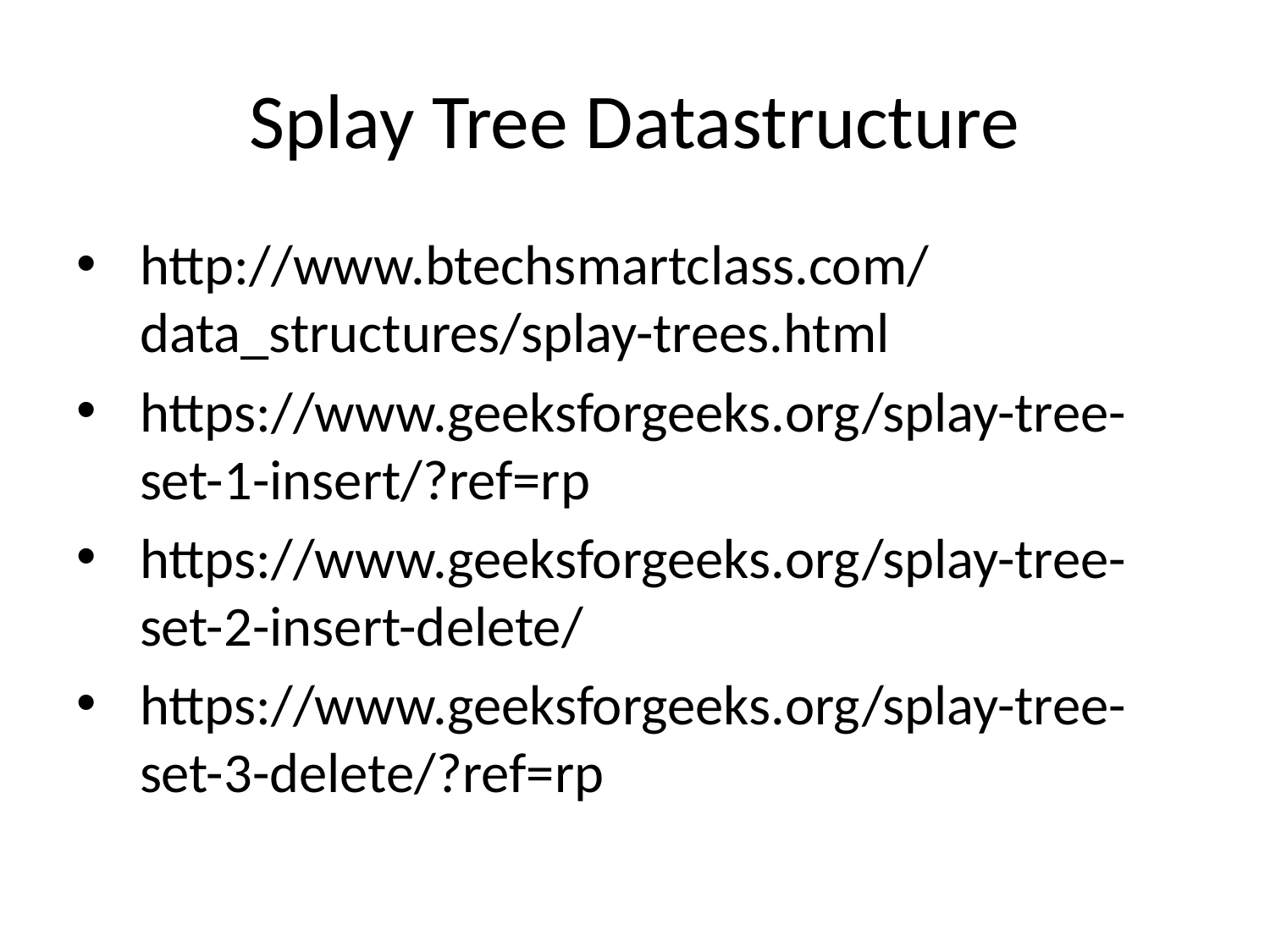

# Splay Tree Datastructure
http://www.btechsmartclass.com/data_structures/splay-trees.html
https://www.geeksforgeeks.org/splay-tree-set-1-insert/?ref=rp
https://www.geeksforgeeks.org/splay-tree-set-2-insert-delete/
https://www.geeksforgeeks.org/splay-tree-set-3-delete/?ref=rp